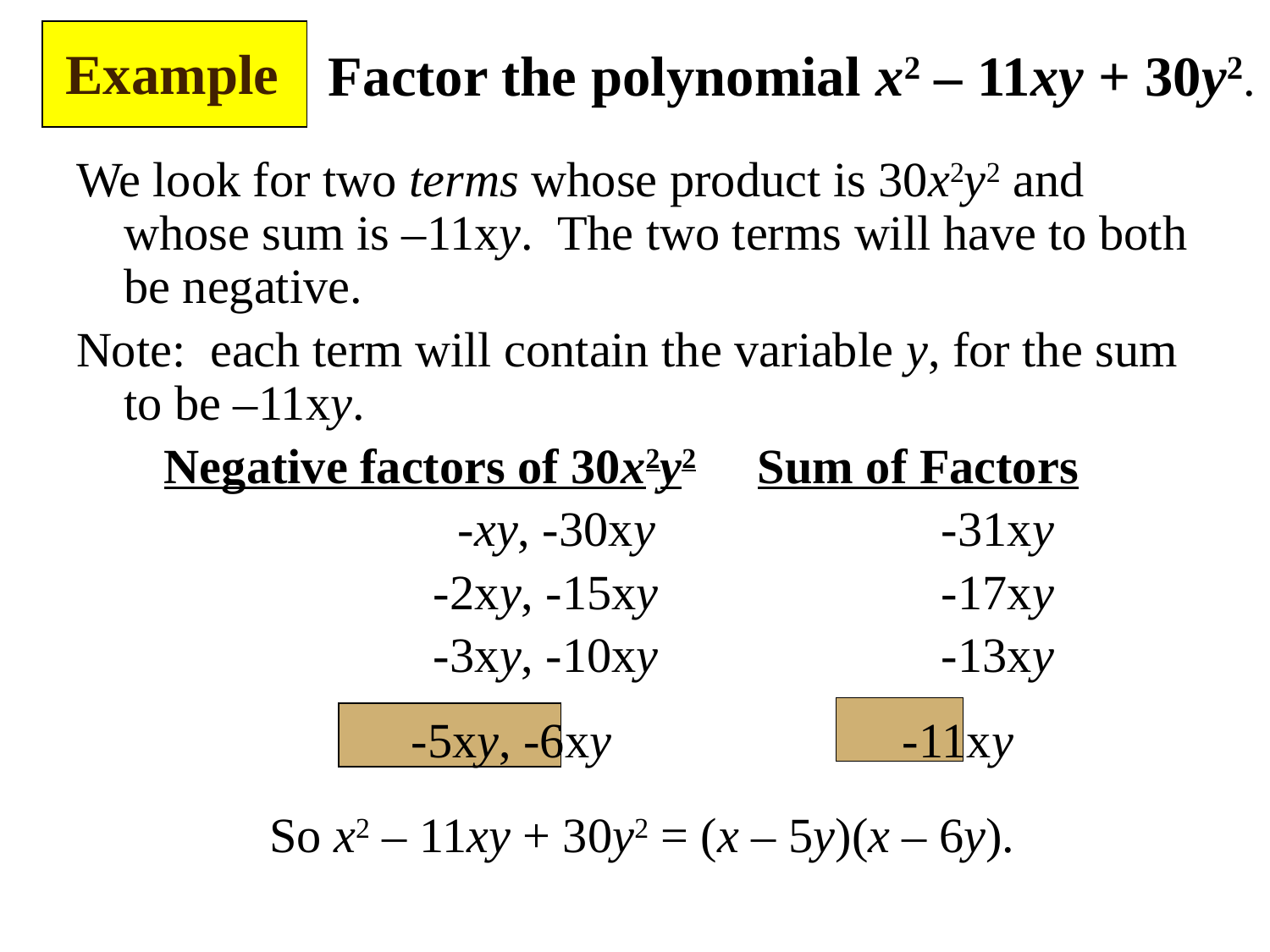

Example
Factor the polynomial x2 – 11xy + 30y2.
We look for two terms whose product is 30x2y2 and whose sum is –11xy.  The two terms will have to both be negative.
Note:  each term will contain the variable y, for the sum to be –11xy.
  Negative factors of 30x2y2     Sum of Factors
			  -xy, -30xy			-31xy
			-2xy, -15xy			-17xy
			-3xy, -10xy			-13xy

		-5xy, -6xy		         -11xy
So x2 – 11xy + 30y2 = (x – 5y)(x – 6y).